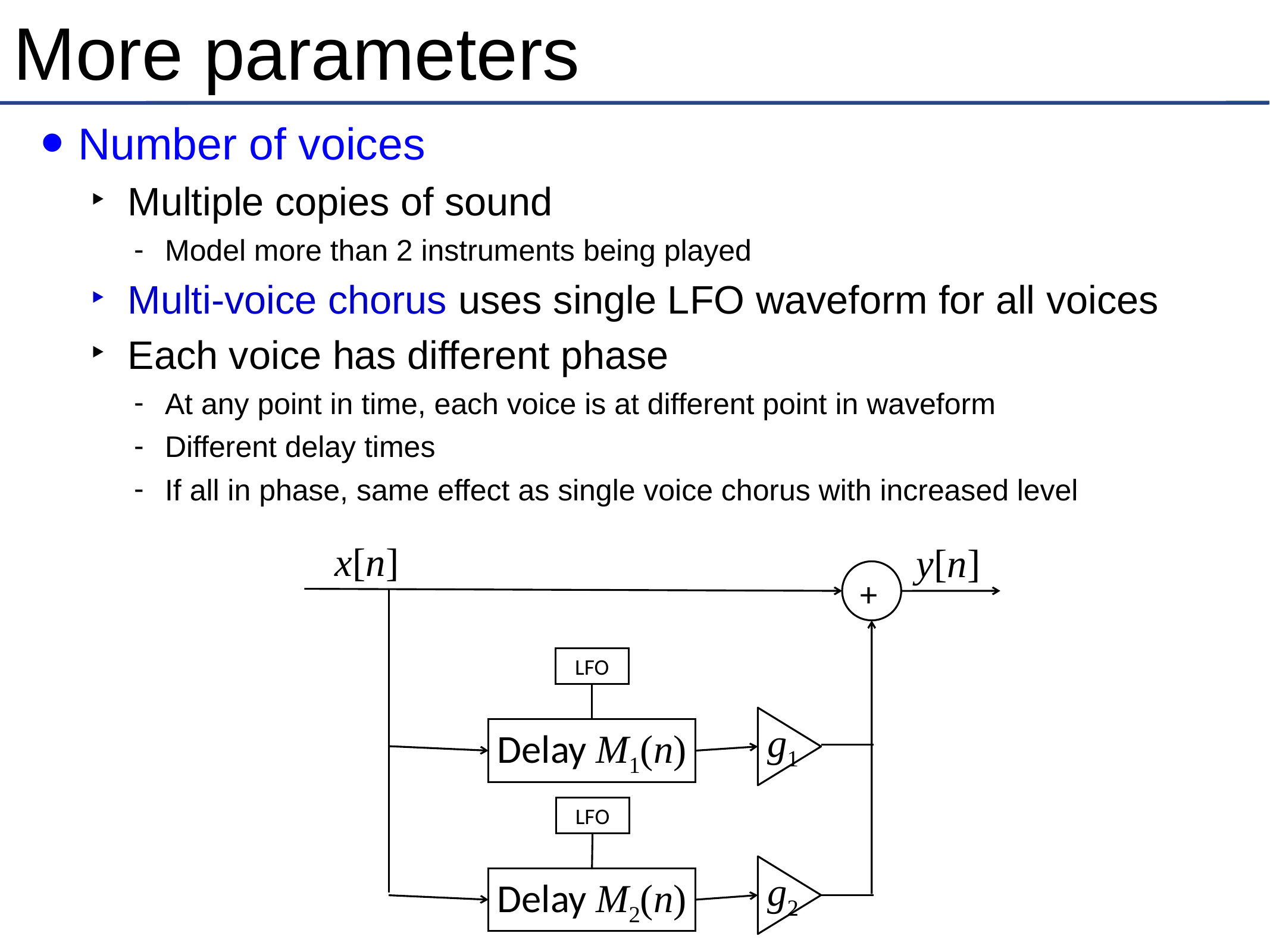

# More parameters
Number of voices
Multiple copies of sound
Model more than 2 instruments being played
Multi-voice chorus uses single LFO waveform for all voices
Each voice has different phase
At any point in time, each voice is at different point in waveform
Different delay times
If all in phase, same effect as single voice chorus with increased level
x[n]
y[n]

+
LFO
g1

Delay M1(n)
LFO
g2

Delay M2(n)